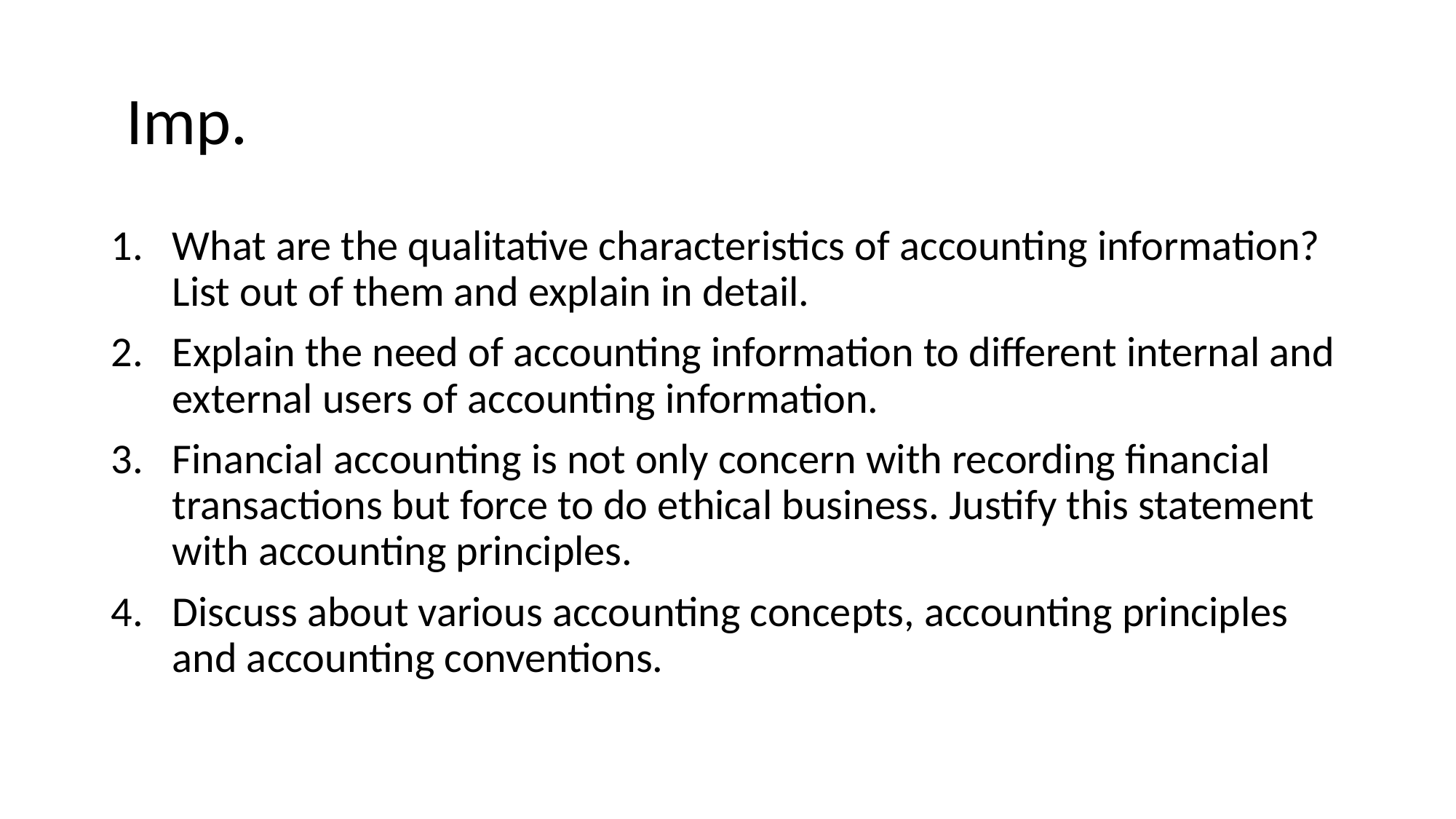

# Imp.
What are the qualitative characteristics of accounting information? List out of them and explain in detail.
Explain the need of accounting information to different internal and external users of accounting information.
Financial accounting is not only concern with recording financial transactions but force to do ethical business. Justify this statement with accounting principles.
Discuss about various accounting concepts, accounting principles and accounting conventions.